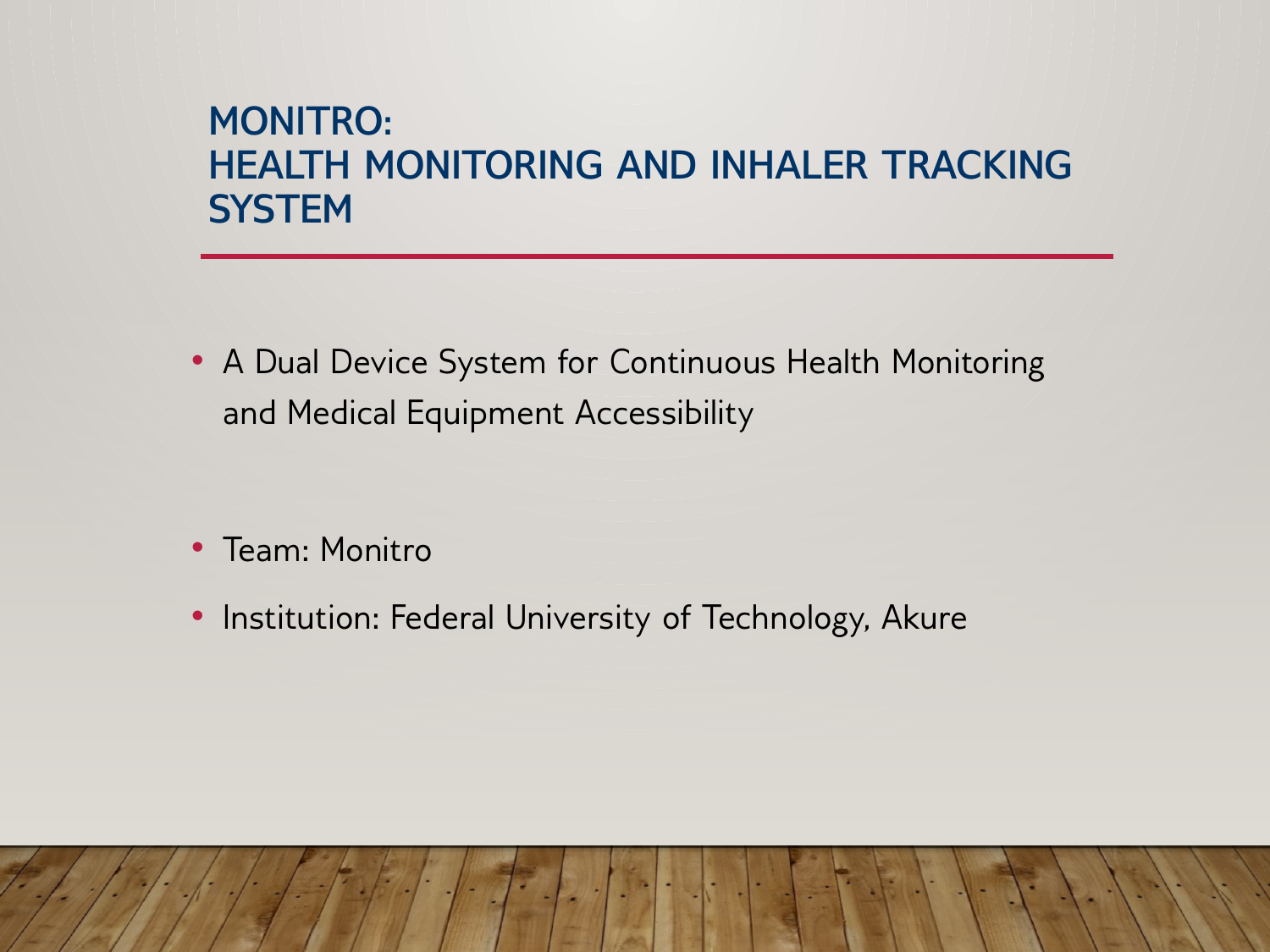

# Monitro: Health Monitoring and Inhaler Tracking System
A Dual Device System for Continuous Health Monitoring and Medical Equipment Accessibility

Team: Monitro
Institution: Federal University of Technology, Akure